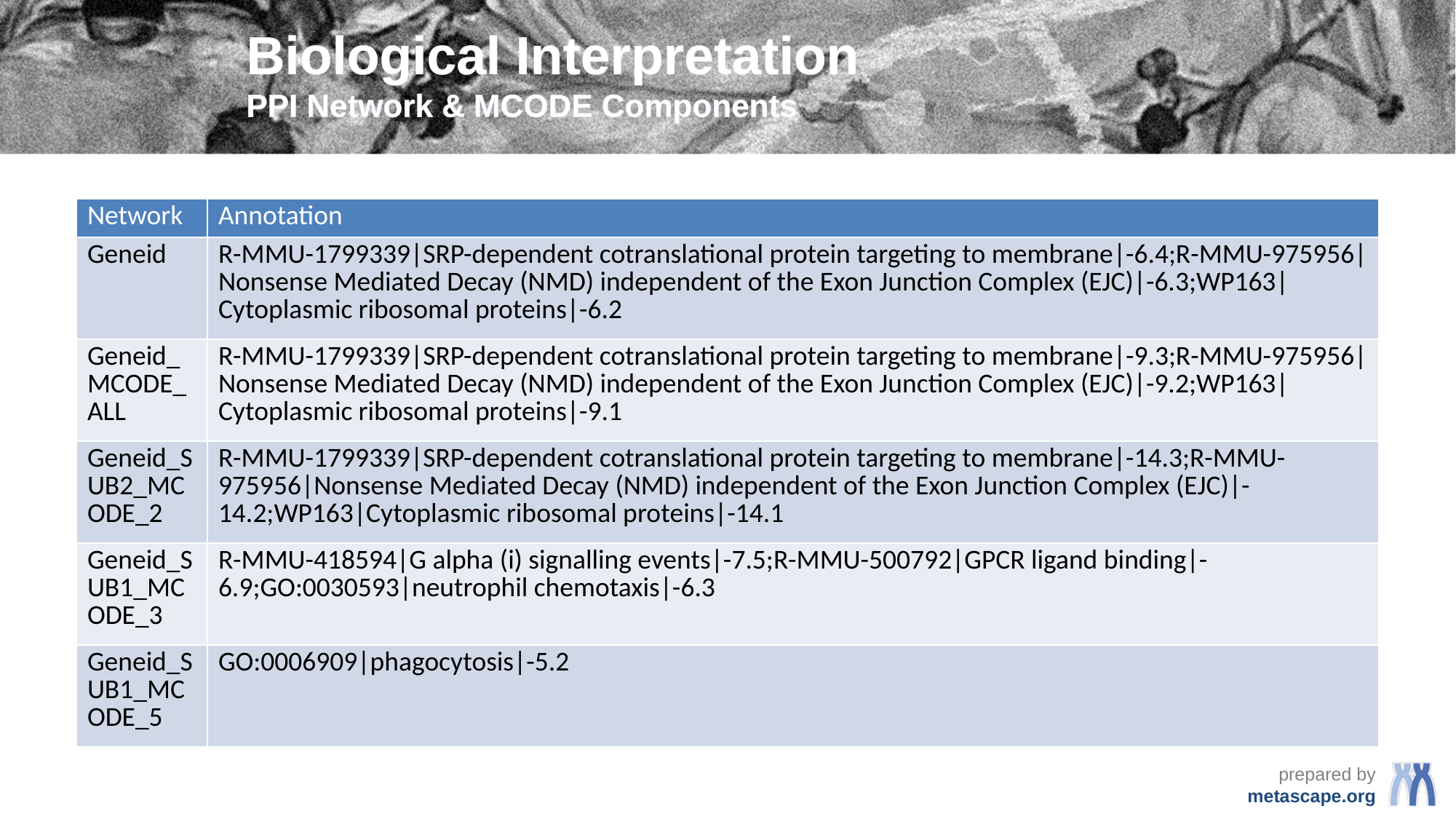

# Biological Interpretation PPI Network & MCODE Components
| Network | Annotation |
| --- | --- |
| Geneid | R-MMU-1799339|SRP-dependent cotranslational protein targeting to membrane|-6.4;R-MMU-975956|Nonsense Mediated Decay (NMD) independent of the Exon Junction Complex (EJC)|-6.3;WP163|Cytoplasmic ribosomal proteins|-6.2 |
| Geneid\_MCODE\_ALL | R-MMU-1799339|SRP-dependent cotranslational protein targeting to membrane|-9.3;R-MMU-975956|Nonsense Mediated Decay (NMD) independent of the Exon Junction Complex (EJC)|-9.2;WP163|Cytoplasmic ribosomal proteins|-9.1 |
| Geneid\_SUB2\_MCODE\_2 | R-MMU-1799339|SRP-dependent cotranslational protein targeting to membrane|-14.3;R-MMU-975956|Nonsense Mediated Decay (NMD) independent of the Exon Junction Complex (EJC)|-14.2;WP163|Cytoplasmic ribosomal proteins|-14.1 |
| Geneid\_SUB1\_MCODE\_3 | R-MMU-418594|G alpha (i) signalling events|-7.5;R-MMU-500792|GPCR ligand binding|-6.9;GO:0030593|neutrophil chemotaxis|-6.3 |
| Geneid\_SUB1\_MCODE\_5 | GO:0006909|phagocytosis|-5.2 |